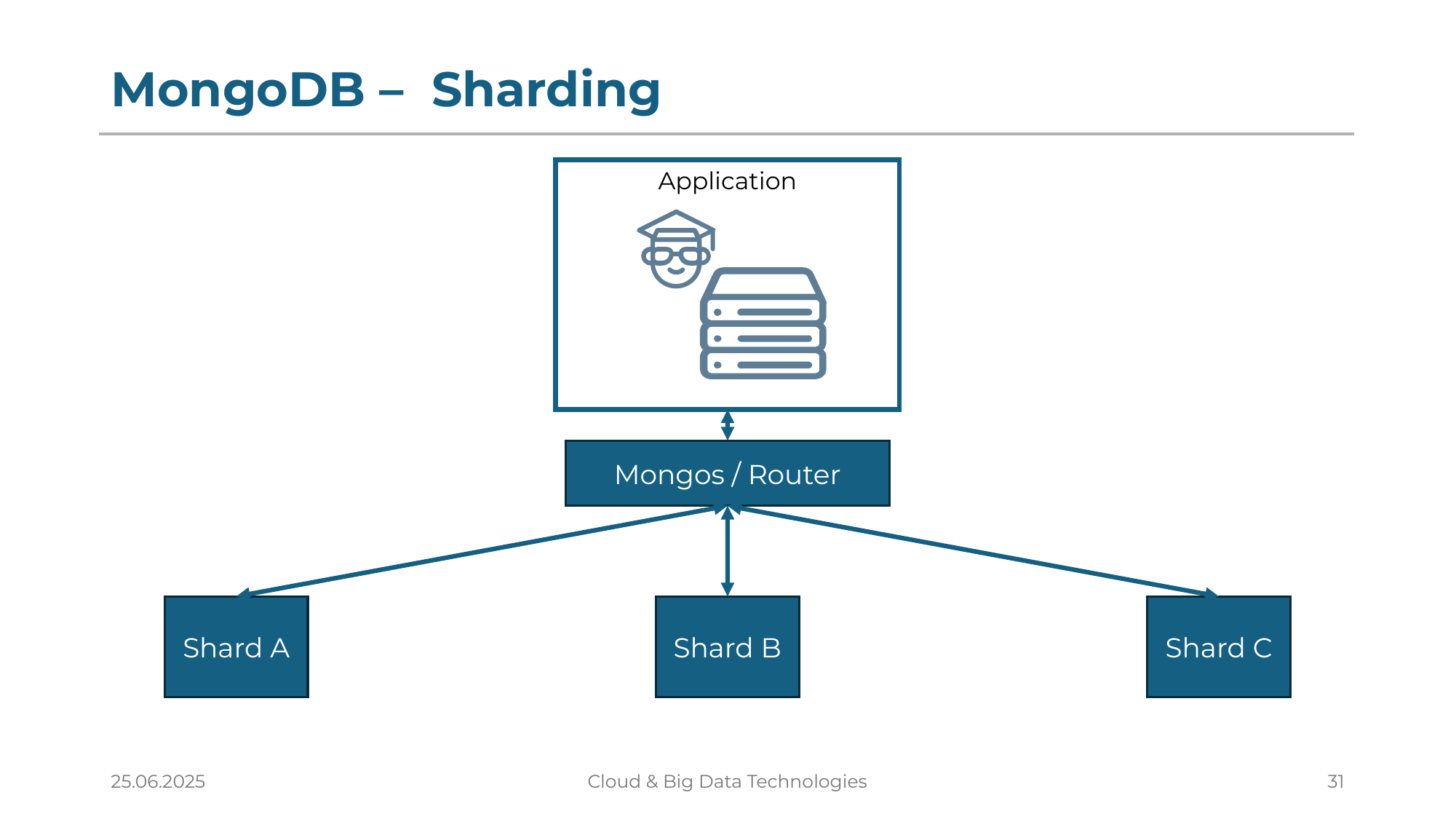

# MongoDB –  Sharding
Application

Mongos / Router
Shard A
Shard B
Shard C
25.06.2025
Cloud & Big Data Technologies
31